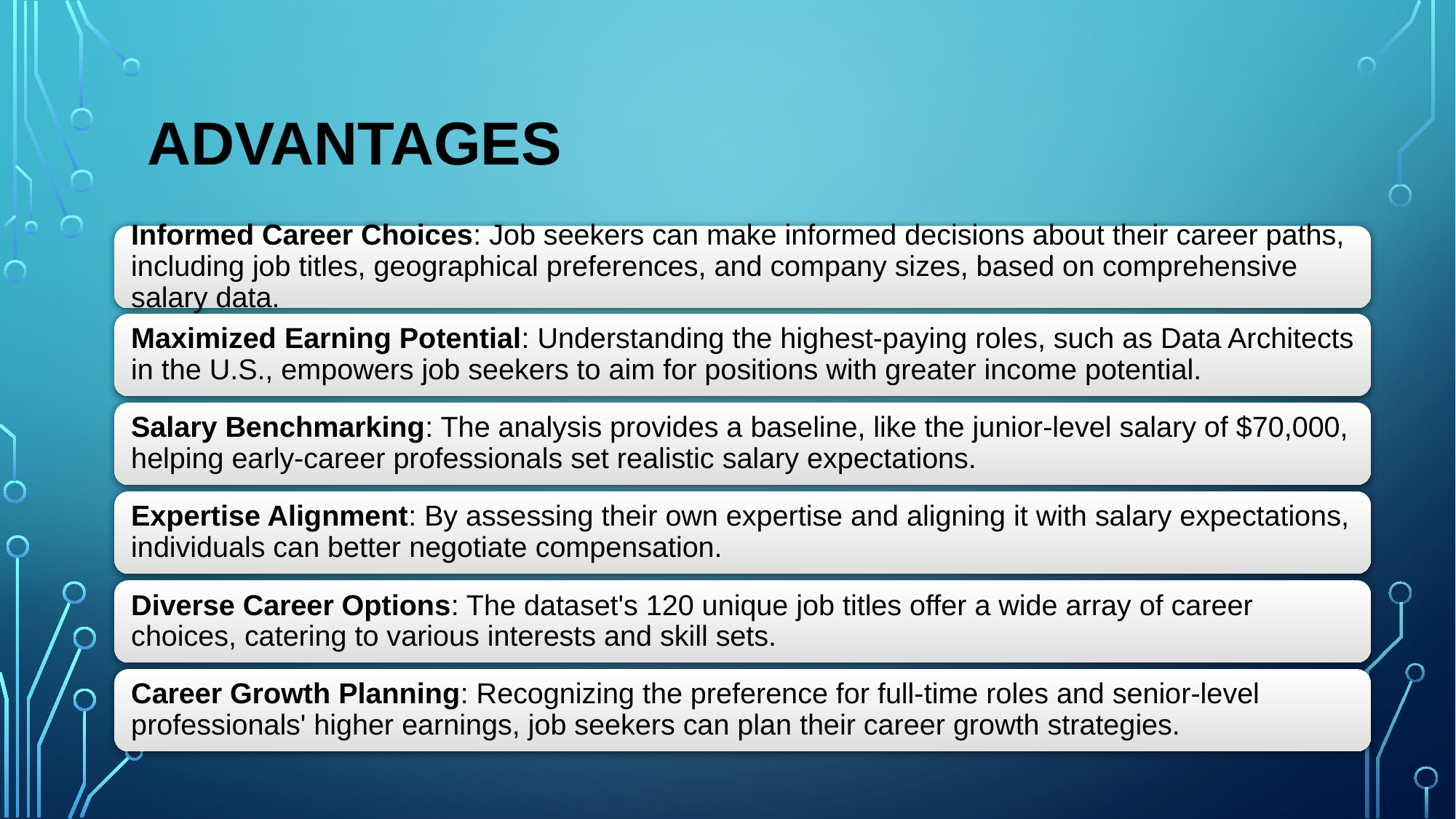

# ADVANTAGES
Informed Career Choices: Job seekers can make informed decisions about their career paths, including job titles, geographical preferences, and company sizes, based on comprehensive salary data.
Maximized Earning Potential: Understanding the highest-paying roles, such as Data Architects in the U.S., empowers job seekers to aim for positions with greater income potential.
Salary Benchmarking: The analysis provides a baseline, like the junior-level salary of $70,000, helping early-career professionals set realistic salary expectations.
Expertise Alignment: By assessing their own expertise and aligning it with salary expectations, individuals can better negotiate compensation.
Diverse Career Options: The dataset's 120 unique job titles offer a wide array of career choices, catering to various interests and skill sets.
Career Growth Planning: Recognizing the preference for full-time roles and senior-level professionals' higher earnings, job seekers can plan their career growth strategies.